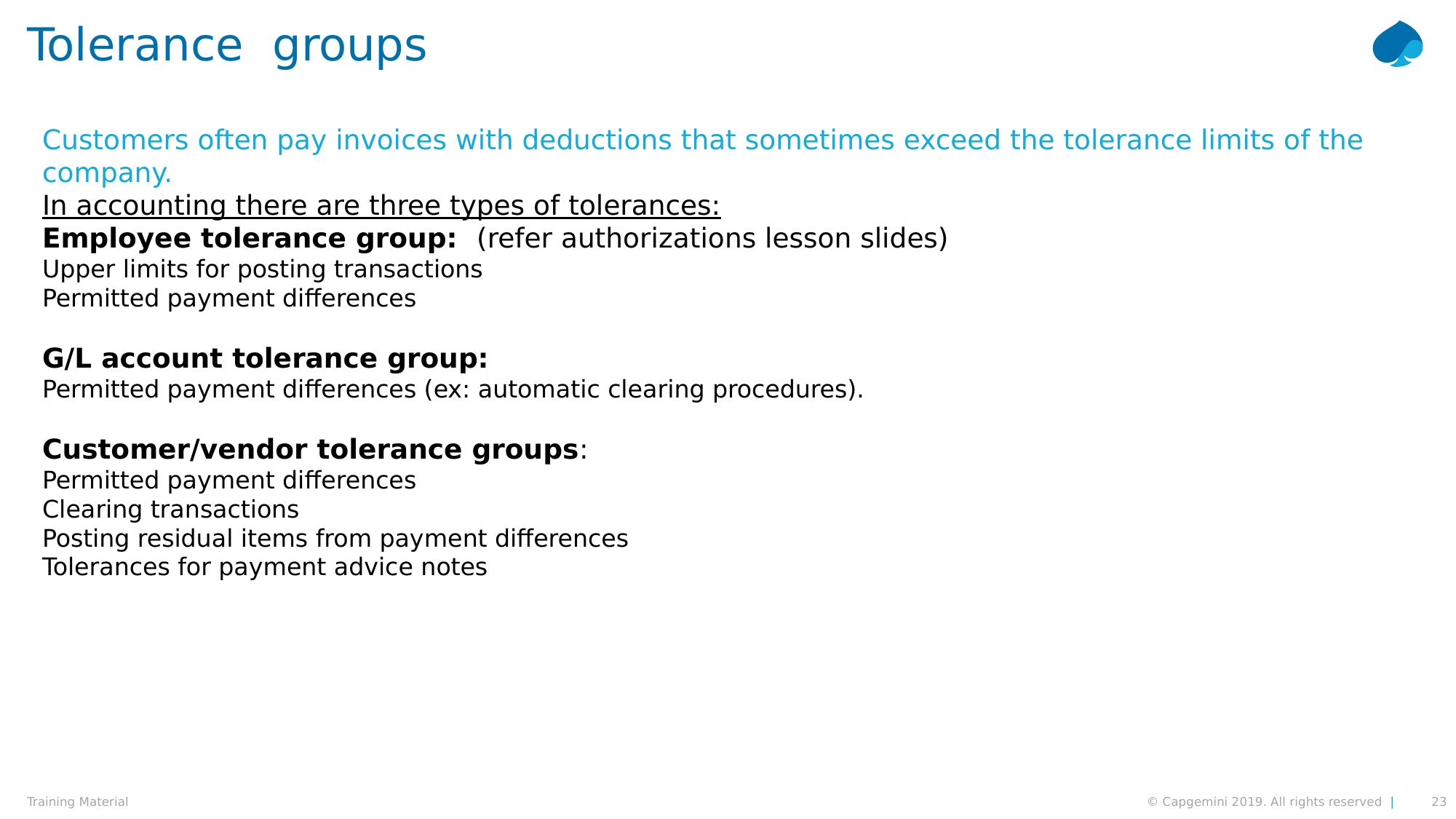

# Tolerance  groups
Customers often pay invoices with deductions that sometimes exceed the tolerance limits of the company.
In accounting there are three types of tolerances:
Employee tolerance group:  (refer authorizations lesson slides)
Upper limits for posting transactions
Permitted payment differences

G/L account tolerance group:
Permitted payment differences (ex: automatic clearing procedures).

Customer/vendor tolerance groups:
Permitted payment differences
Clearing transactions
Posting residual items from payment differences
Tolerances for payment advice notes